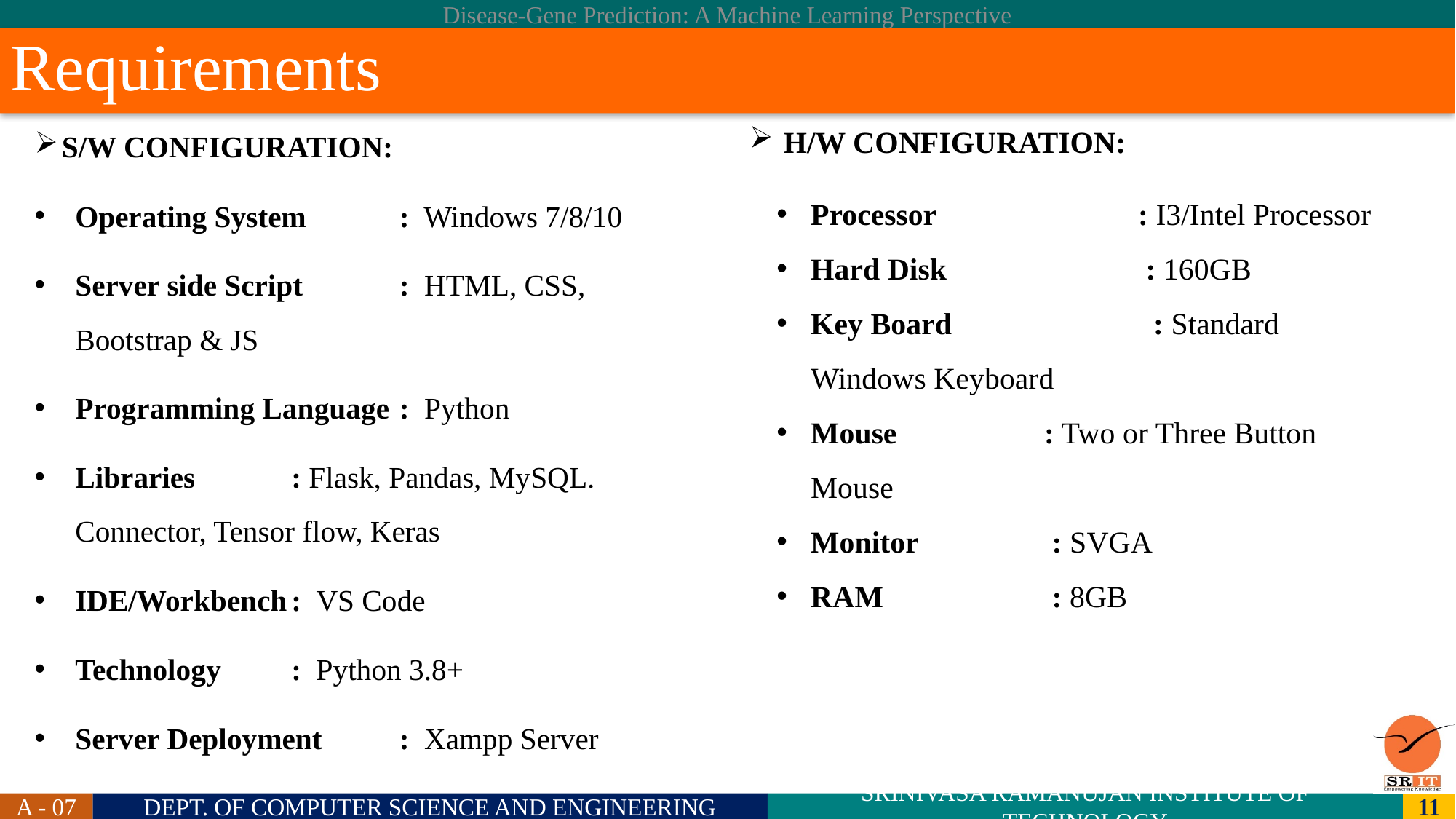

# Requirements
H/W CONFIGURATION:
Processor		: I3/Intel Processor
Hard Disk		 : 160GB
Key Board		  : Standard Windows Keyboard
Mouse		  : Two or Three Button Mouse
Monitor		   : SVGA
RAM		   : 8GB
S/W CONFIGURATION:
Operating System		:  Windows 7/8/10
Server side Script		:  HTML, CSS, Bootstrap & JS
Programming Language		:  Python
Libraries			: Flask, Pandas, MySQL. Connector, Tensor flow, Keras
IDE/Workbench		:  VS Code
Technology			:  Python 3.8+
Server Deployment		:  Xampp Server